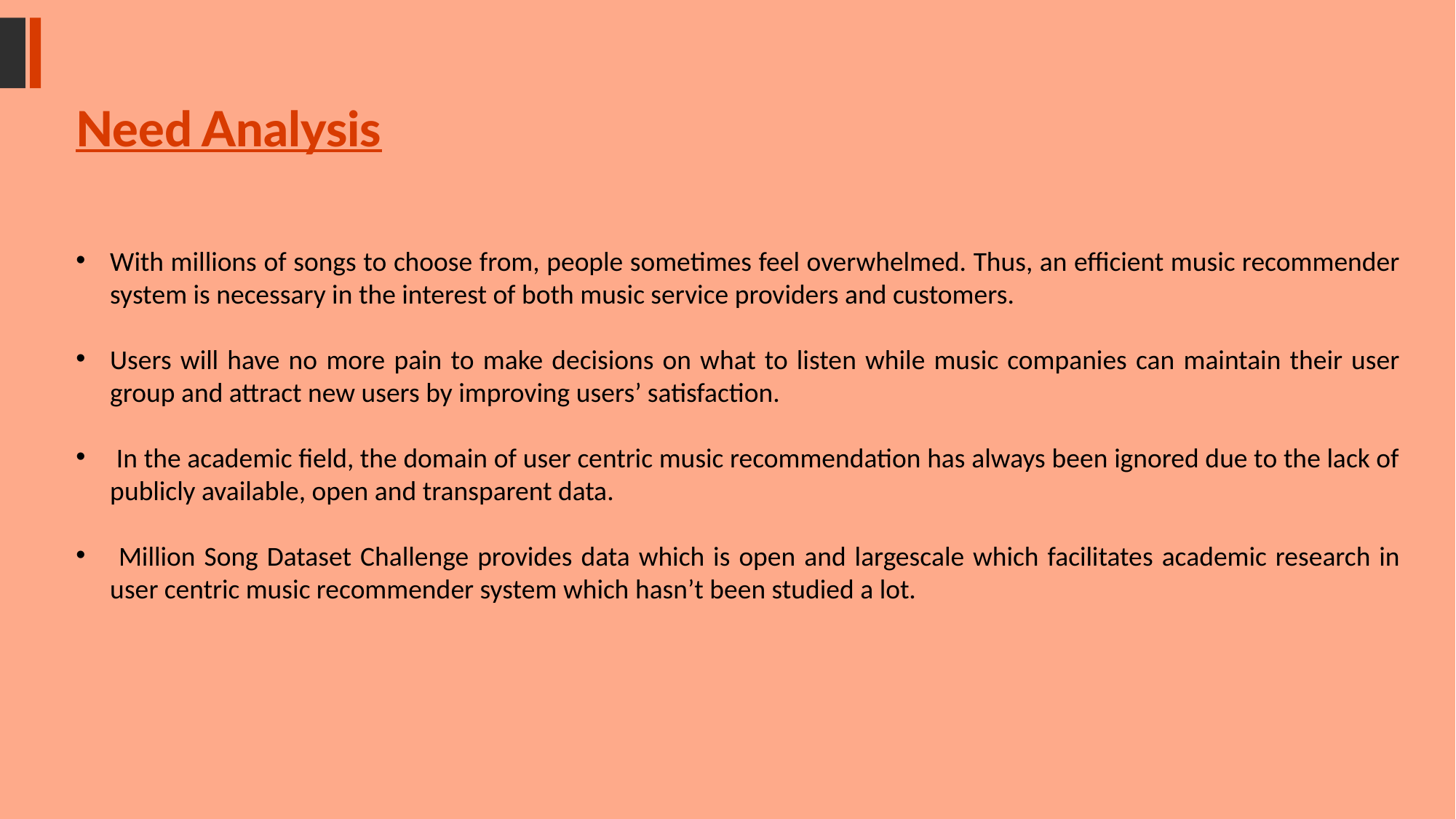

Need Analysis
With millions of songs to choose from, people sometimes feel overwhelmed. Thus, an efficient music recommender system is necessary in the interest of both music service providers and customers.

Users will have no more pain to make decisions on what to listen while music companies can maintain their user group and attract new users by improving users’ satisfaction.

 In the academic field, the domain of user centric music recommendation has always been ignored due to the lack of publicly available, open and transparent data.

 Million Song Dataset Challenge provides data which is open and largescale which facilitates academic research in user centric music recommender system which hasn’t been studied a lot.